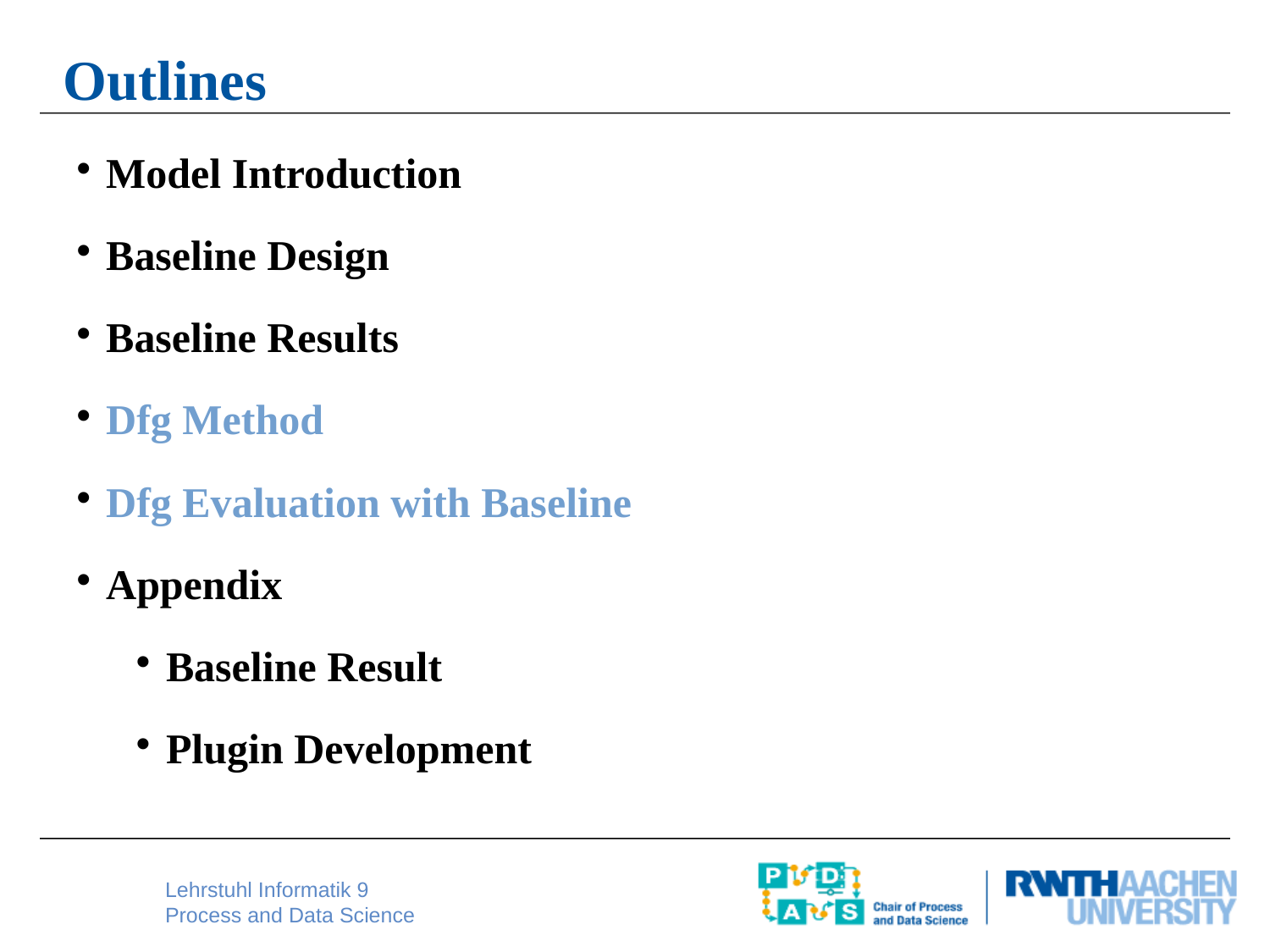

Outlines
Model Introduction
Baseline Design
Baseline Results
Dfg Method
Dfg Evaluation with Baseline
Appendix
Baseline Result
Plugin Development